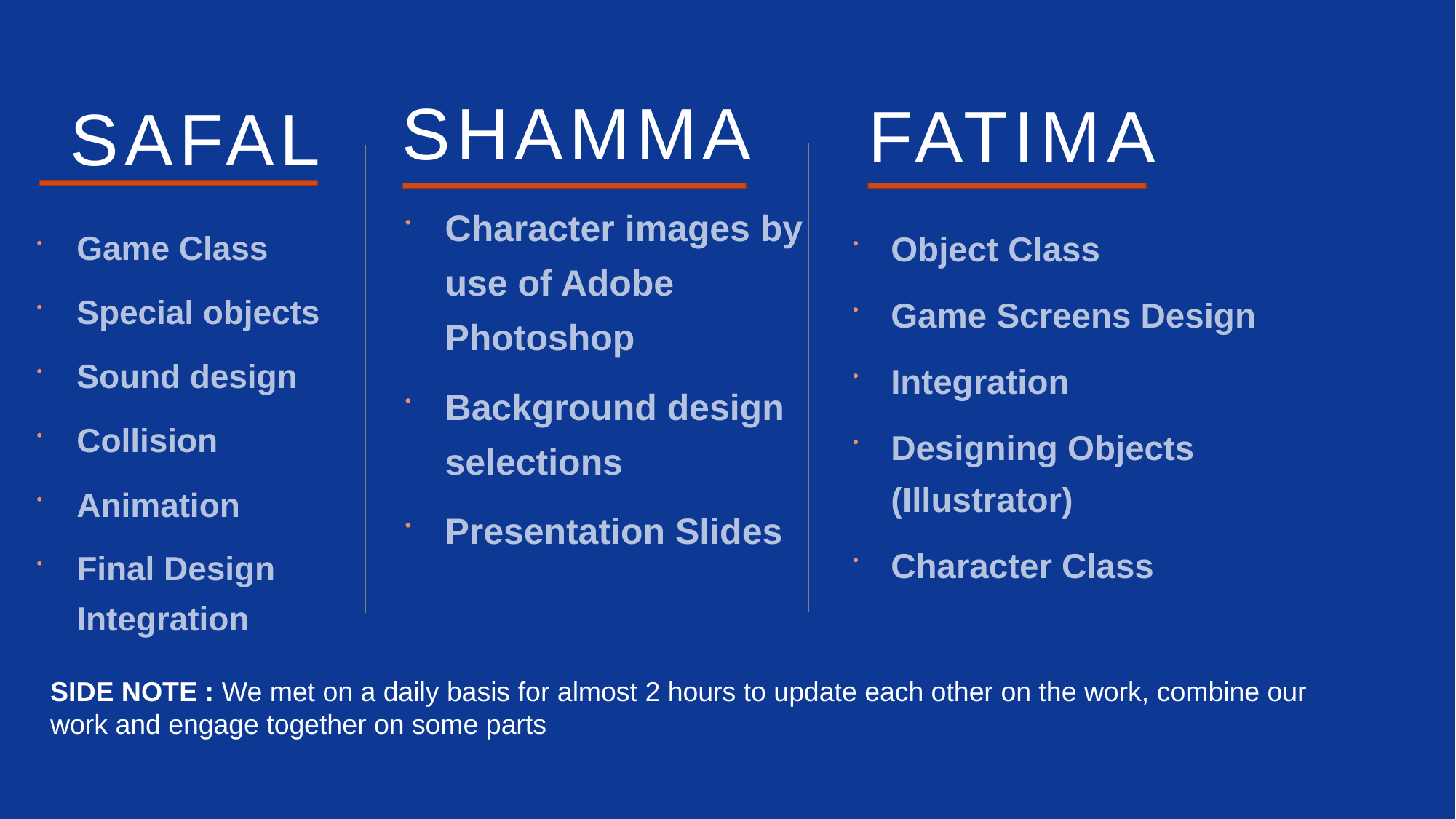

shamma
fatIma
# safal

Character images by use of Adobe Photoshop
Background design selections
Presentation Slides

Object Class
Game Screens Design
Integration
Designing Objects (Illustrator)
Character Class
Game Class
Special objects
Sound design
Collision
Animation
Final Design Integration
SIDE NOTE : We met on a daily basis for almost 2 hours to update each other on the work, combine our work and engage together on some parts